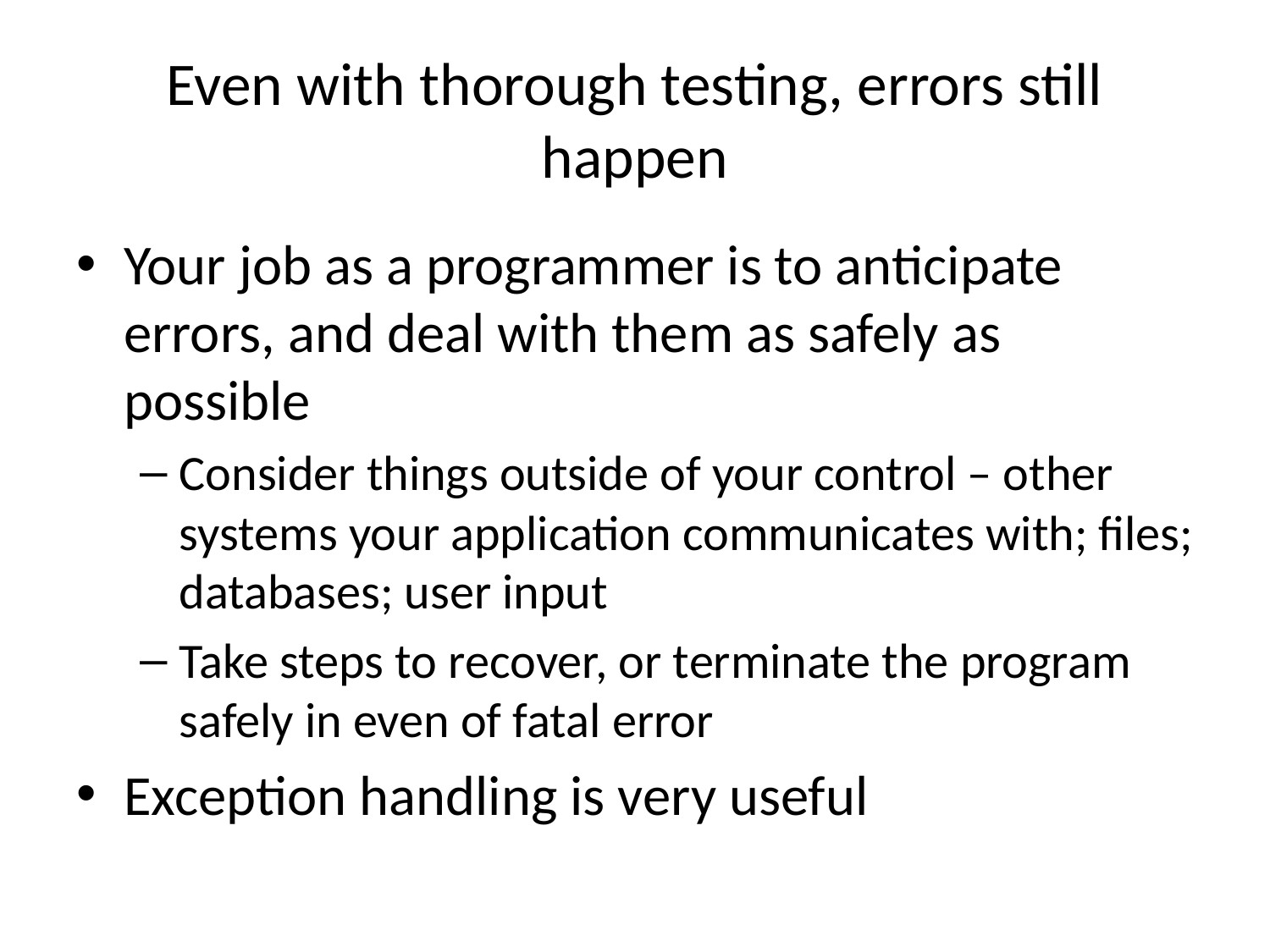

# Even with thorough testing, errors still happen
Your job as a programmer is to anticipate errors, and deal with them as safely as possible
Consider things outside of your control – other systems your application communicates with; files; databases; user input
Take steps to recover, or terminate the program safely in even of fatal error
Exception handling is very useful